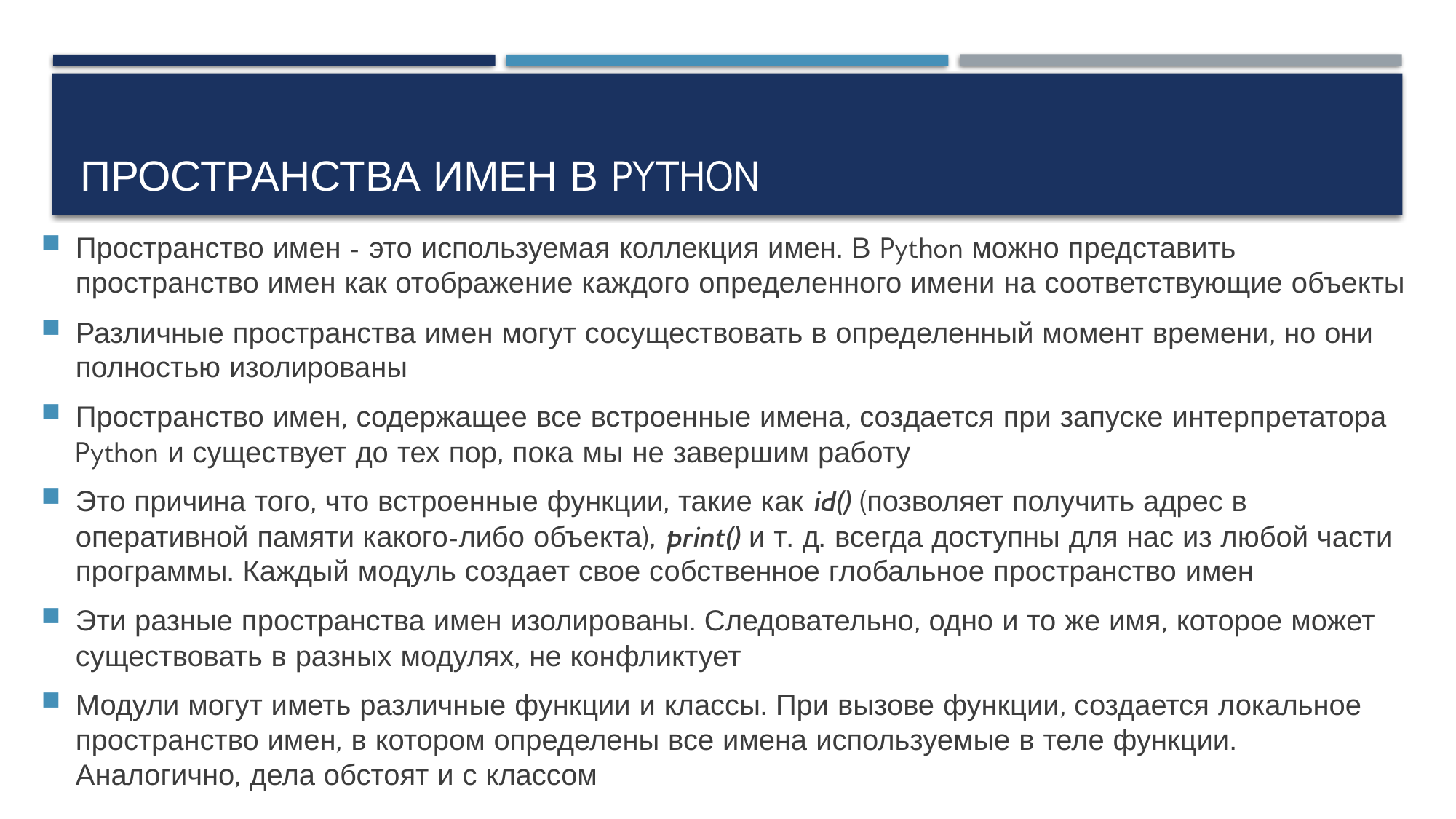

# Пространства имен в Python
Пространство имен - это используемая коллекция имен. В Python можно представить пространство имен как отображение каждого определенного имени на соответствующие объекты
Различные пространства имен могут сосуществовать в определенный момент времени, но они полностью изолированы
Пространство имен, содержащее все встроенные имена, создается при запуске интерпретатора Python и существует до тех пор, пока мы не завершим работу
Это причина того, что встроенные функции, такие как id() (позволяет получить адрес в оперативной памяти какого-либо объекта), print() и т. д. всегда доступны для нас из любой части программы. Каждый модуль создает свое собственное глобальное пространство имен
Эти разные пространства имен изолированы. Следовательно, одно и то же имя, которое может существовать в разных модулях, не конфликтует
Модули могут иметь различные функции и классы. При вызове функции, создается локальное пространство имен, в котором определены все имена используемые в теле функции. Аналогично, дела обстоят и с классом